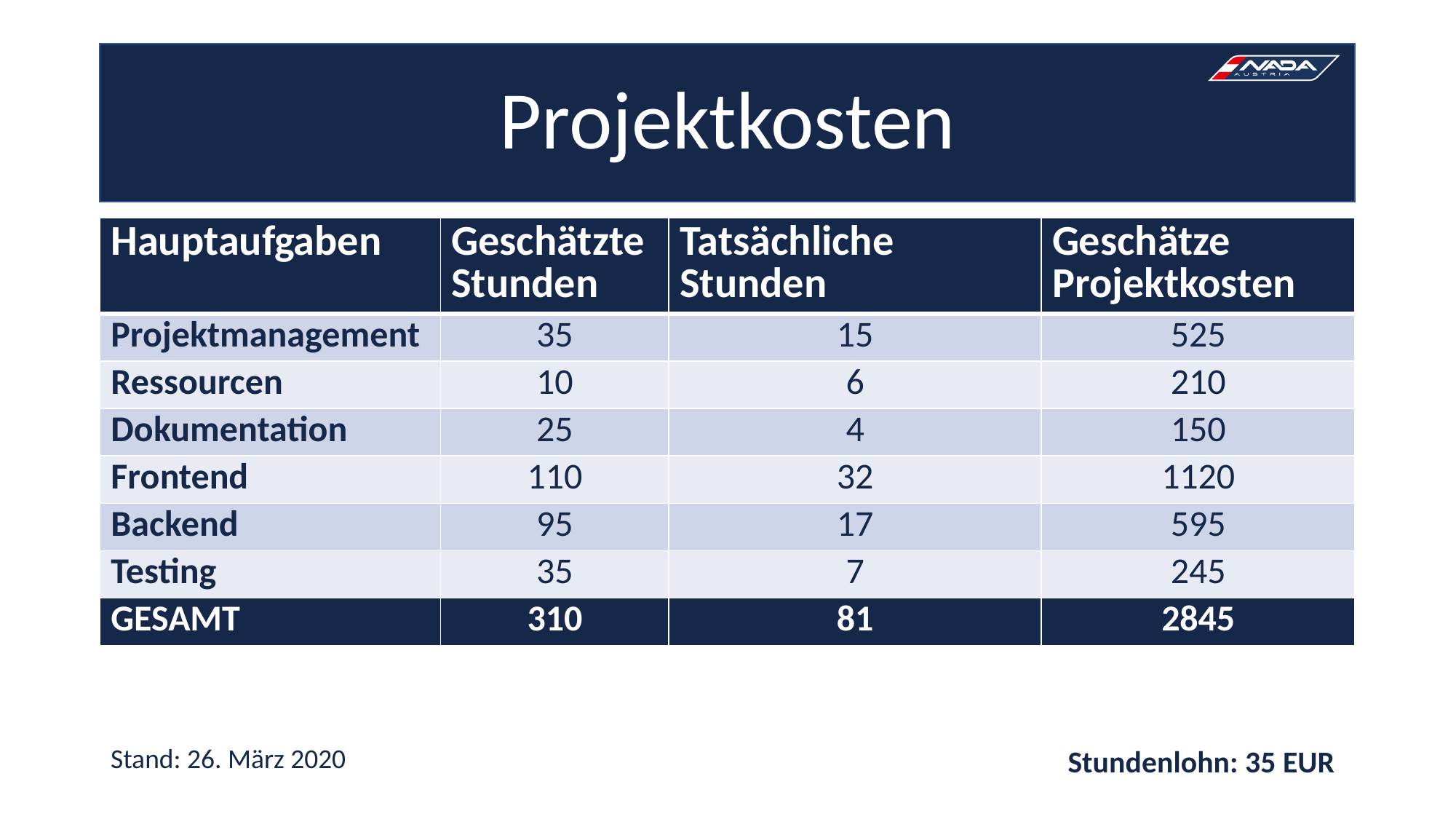

# Projektkosten
| Hauptaufgaben | Geschätzte Stunden | Tatsächliche Stunden | Geschätze Projektkosten |
| --- | --- | --- | --- |
| Projektmanagement | 35 | 15 | 525 |
| Ressourcen | 10 | 6 | 210 |
| Dokumentation | 25 | 4 | 150 |
| Frontend | 110 | 32 | 1120 |
| Backend | 95 | 17 | 595 |
| Testing | 35 | 7 | 245 |
| GESAMT | 310 | 81 | 2845 |
Stand: 26. März 2020
Stundenlohn: 35 EUR